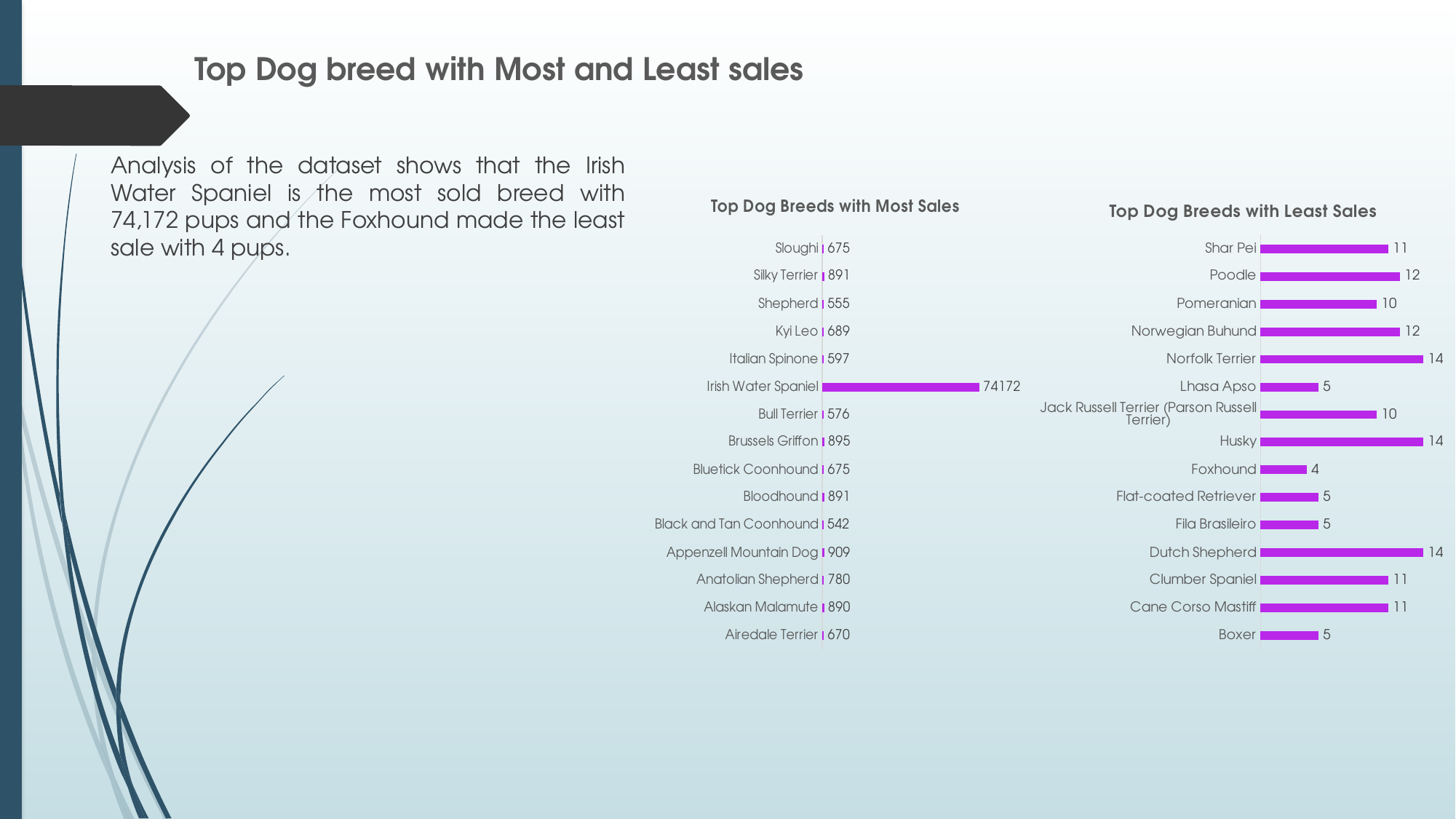

# Top Dog breed with Most and Least sales
Analysis of the dataset shows that the Irish Water Spaniel is the most sold breed with 74,172 pups and the Foxhound made the least sale with 4 pups.

### Chart: Top Dog Breeds with Least Sales

| Category | Total |
|---|---|
| Boxer | 5.0 |
| Cane Corso Mastiff | 11.0 |
| Clumber Spaniel | 11.0 |
| Dutch Shepherd | 14.0 |
| Fila Brasileiro | 5.0 |
| Flat-coated Retriever | 5.0 |
| Foxhound | 4.0 |
| Husky | 14.0 |
| Jack Russell Terrier (Parson Russell Terrier) | 10.0 |
| Lhasa Apso | 5.0 |
| Norfolk Terrier | 14.0 |
| Norwegian Buhund | 12.0 |
| Pomeranian | 10.0 |
| Poodle | 12.0 |
| Shar Pei | 11.0 |

### Chart: Top Dog Breeds with Most Sales

| Category | Total |
|---|---|
| Airedale Terrier | 670.0 |
| Alaskan Malamute | 890.0 |
| Anatolian Shepherd | 780.0 |
| Appenzell Mountain Dog | 909.0 |
| Black and Tan Coonhound | 542.0 |
| Bloodhound | 891.0 |
| Bluetick Coonhound | 675.0 |
| Brussels Griffon | 895.0 |
| Bull Terrier | 576.0 |
| Irish Water Spaniel | 74172.0 |
| Italian Spinone | 597.0 |
| Kyi Leo | 689.0 |
| Shepherd | 555.0 |
| Silky Terrier | 891.0 |
| Sloughi | 675.0 |